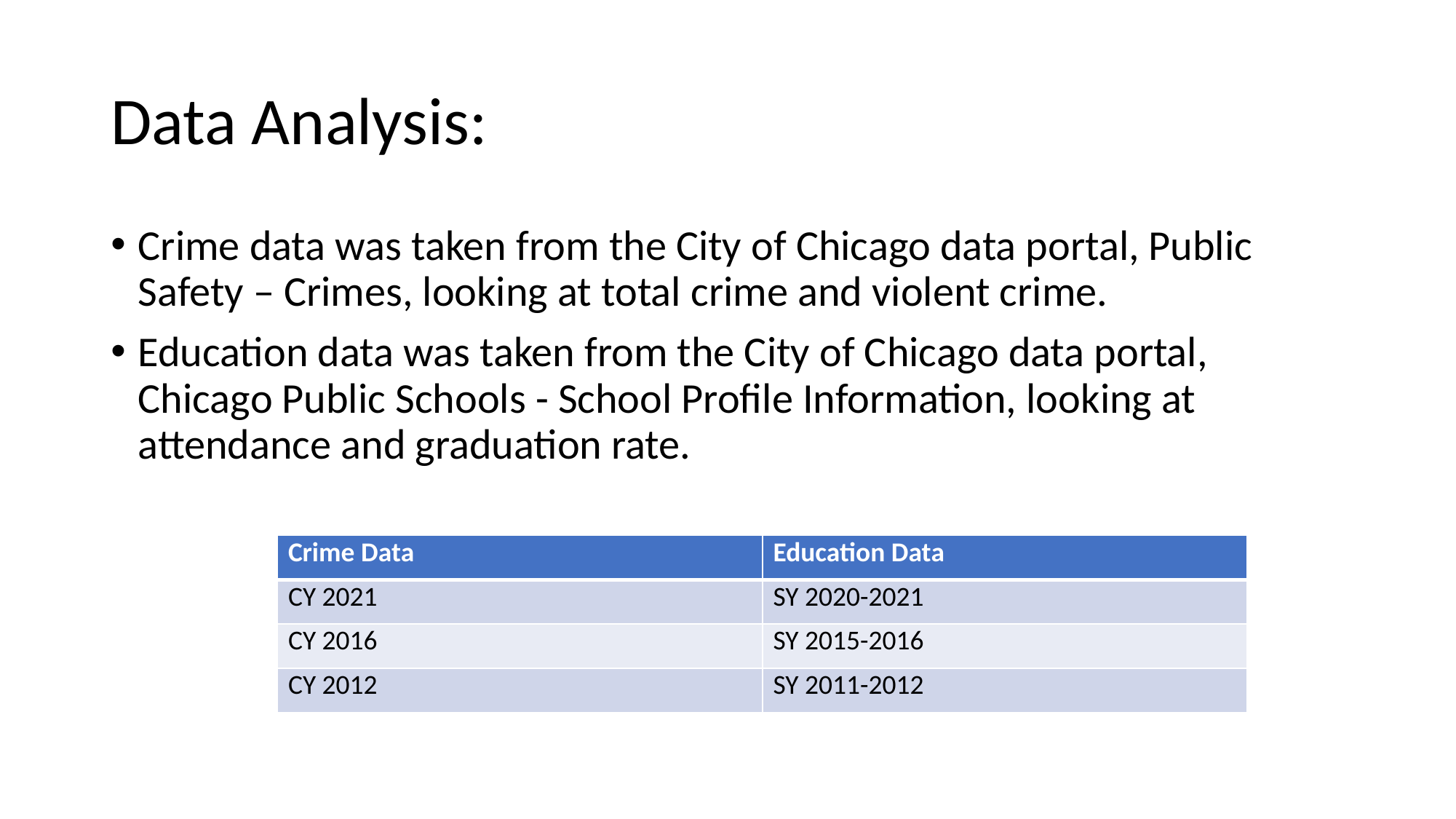

# Data Analysis:
Crime data was taken from the City of Chicago data portal, Public Safety – Crimes, looking at total crime and violent crime.
Education data was taken from the City of Chicago data portal, Chicago Public Schools - School Profile Information, looking at attendance and graduation rate.
| Crime Data | Education Data |
| --- | --- |
| CY 2021 | SY 2020-2021 |
| CY 2016 | SY 2015-2016 |
| CY 2012 | SY 2011-2012 |